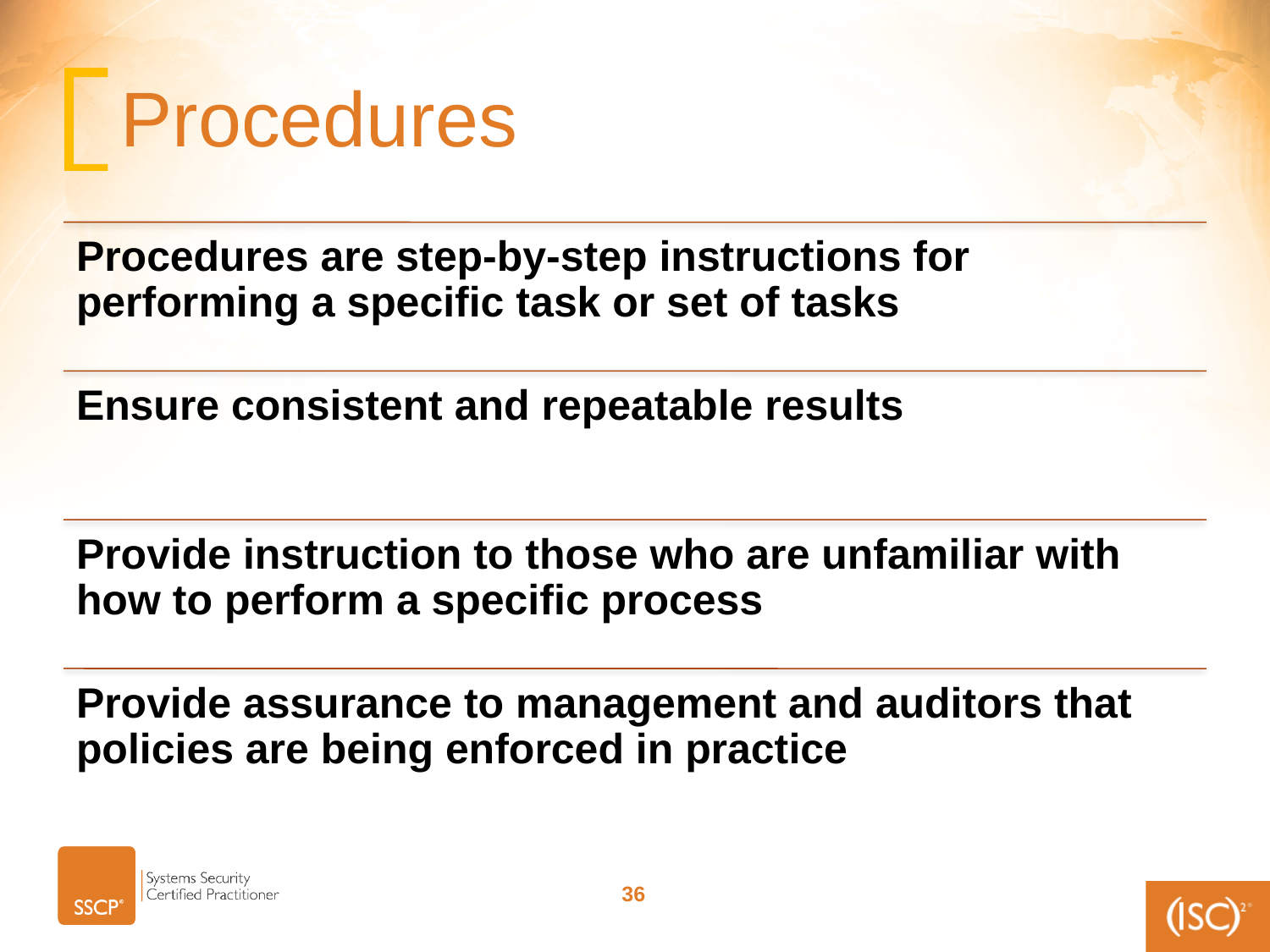

# Procedures
Procedures are step-by-step instructions for performing a specific task or set of tasks
Ensure consistent and repeatable results
Provide instruction to those who are unfamiliar with how to perform a specific process
Provide assurance to management and auditors that policies are being enforced in practice